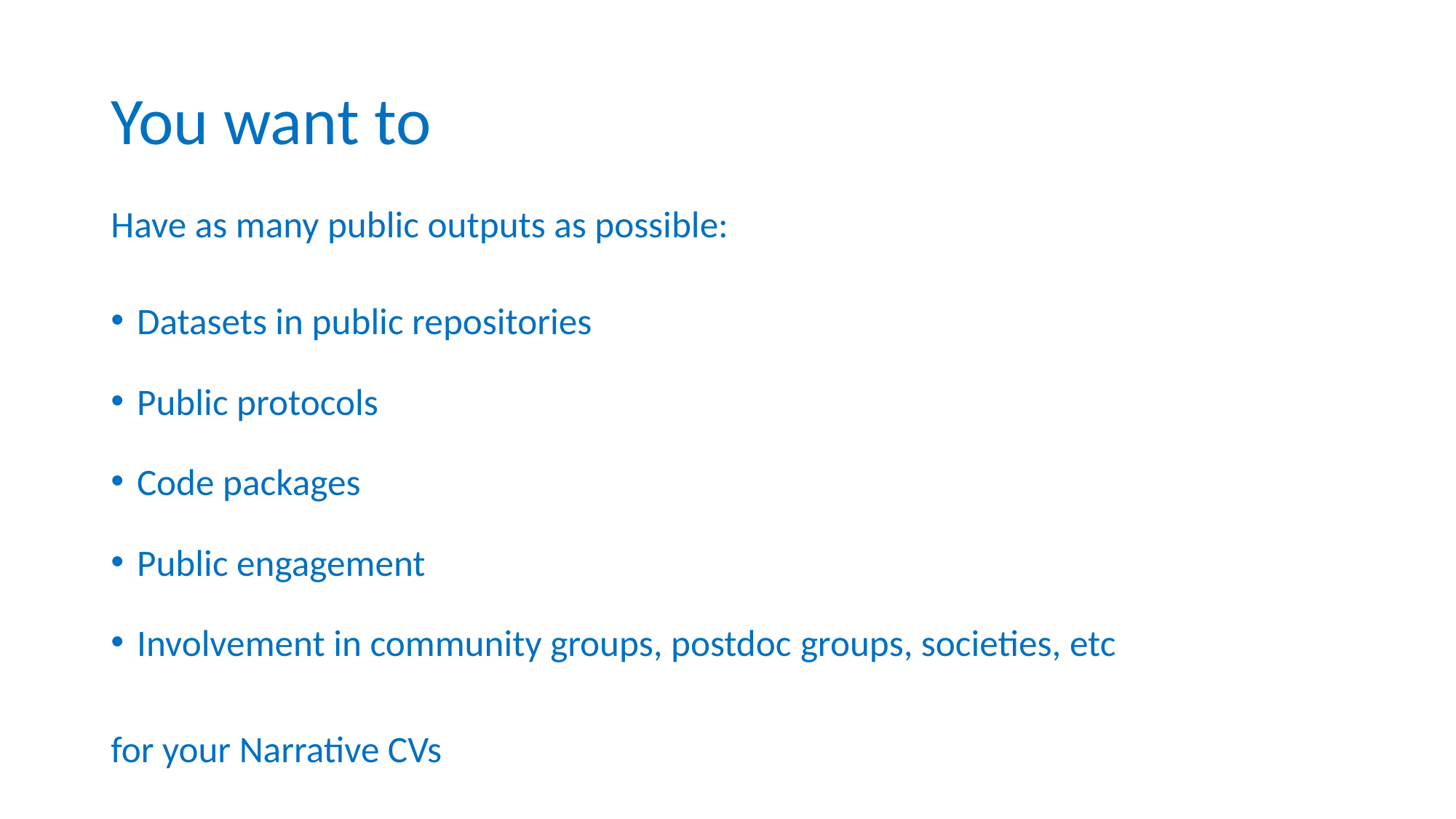

# You want to
Have as many public outputs as possible:
Datasets in public repositories
Public protocols
Code packages
Public engagement
Involvement in community groups, postdoc groups, societies, etc

for your Narrative CVs